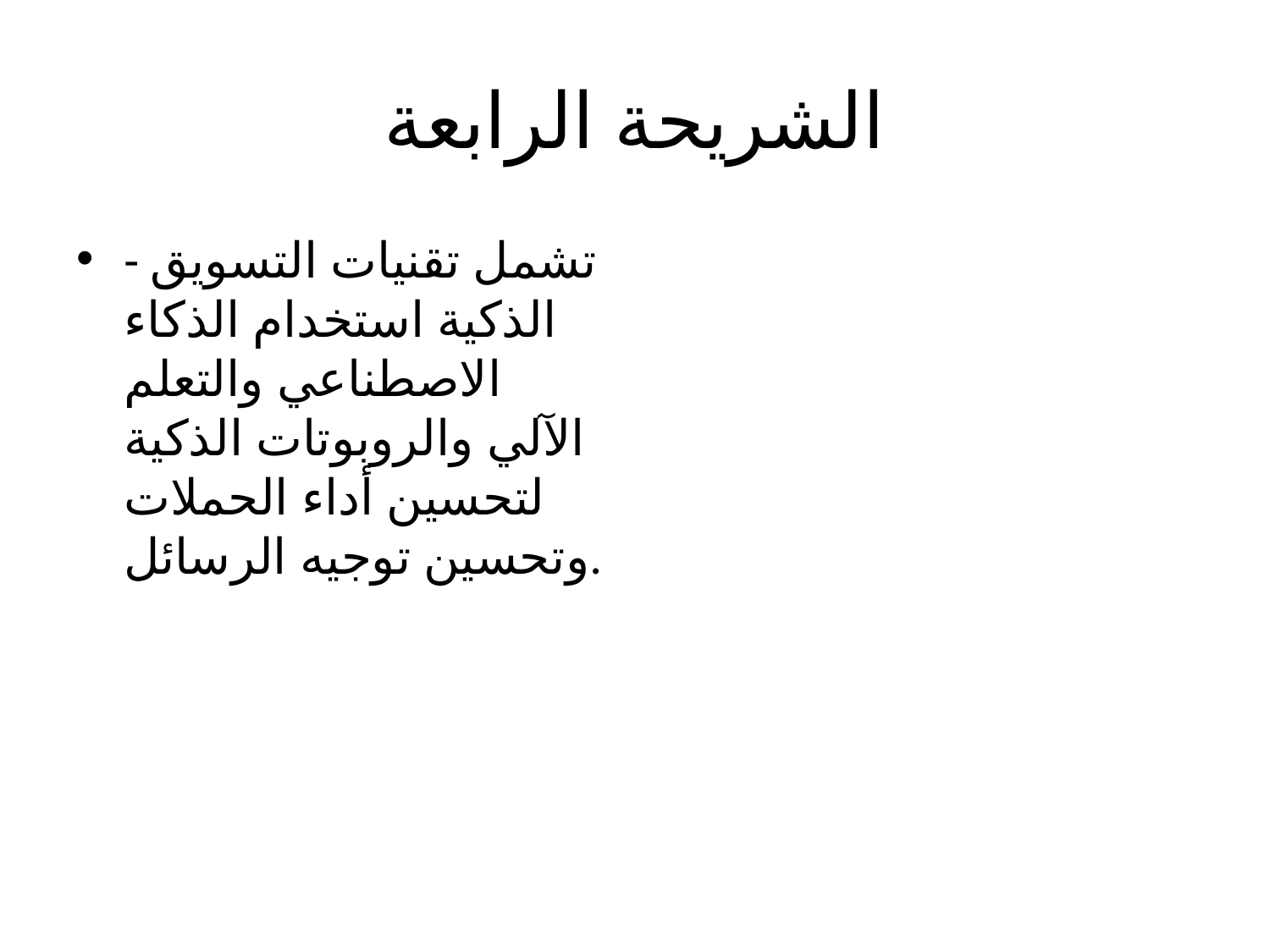

# الشريحة الرابعة
- تشمل تقنيات التسويق الذكية استخدام الذكاء الاصطناعي والتعلم الآلي والروبوتات الذكية لتحسين أداء الحملات وتحسين توجيه الرسائل.